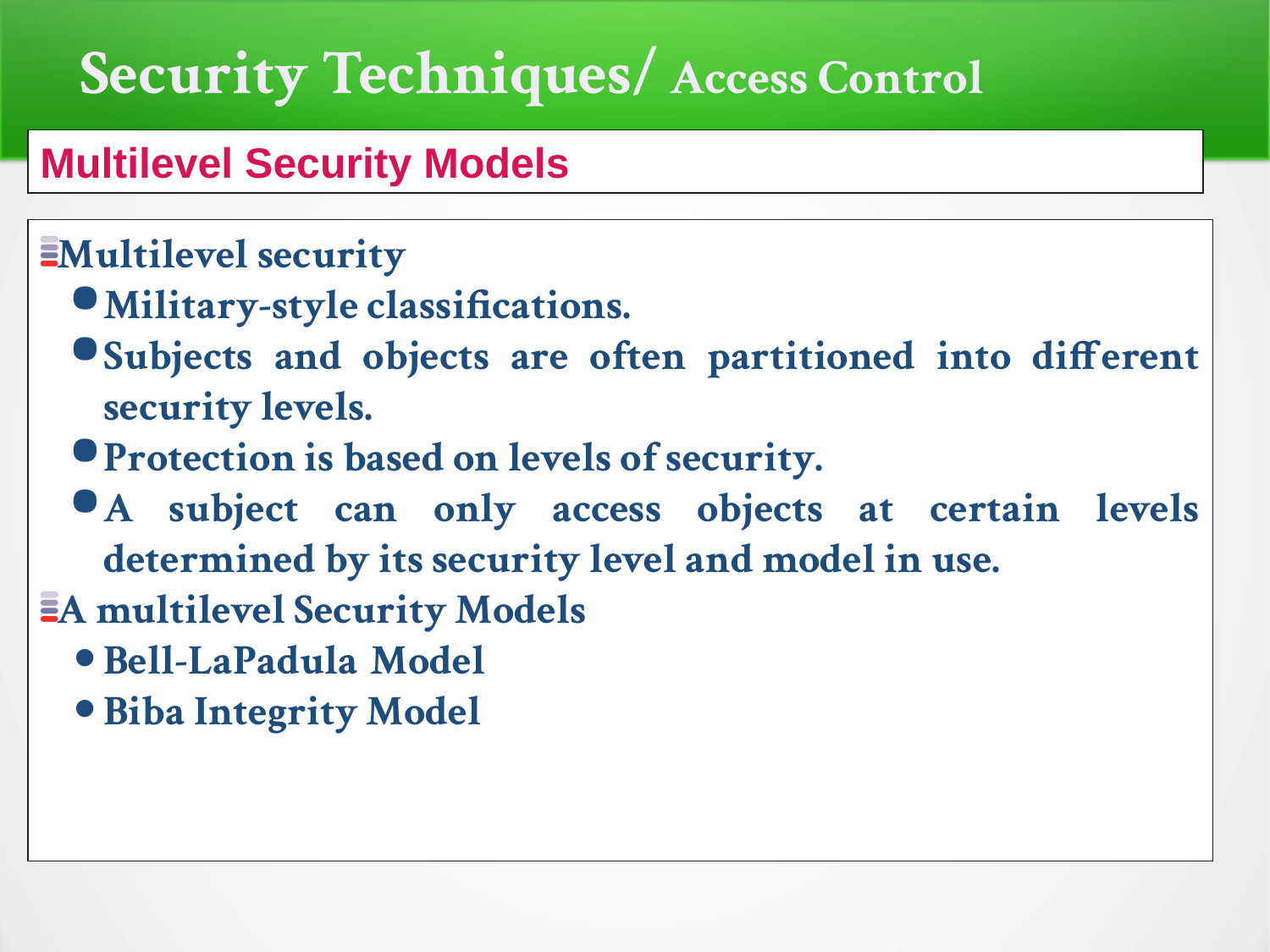

Security Techniques/ Access Control
Multilevel Security Models
Multilevel security
Military-style classifications.
Subjects and objects are often partitioned into different security levels.
Protection is based on levels of security.
A subject can only access objects at certain levels determined by its security level and model in use.
A multilevel Security Models
Bell-LaPadula Model
Biba Integrity Model